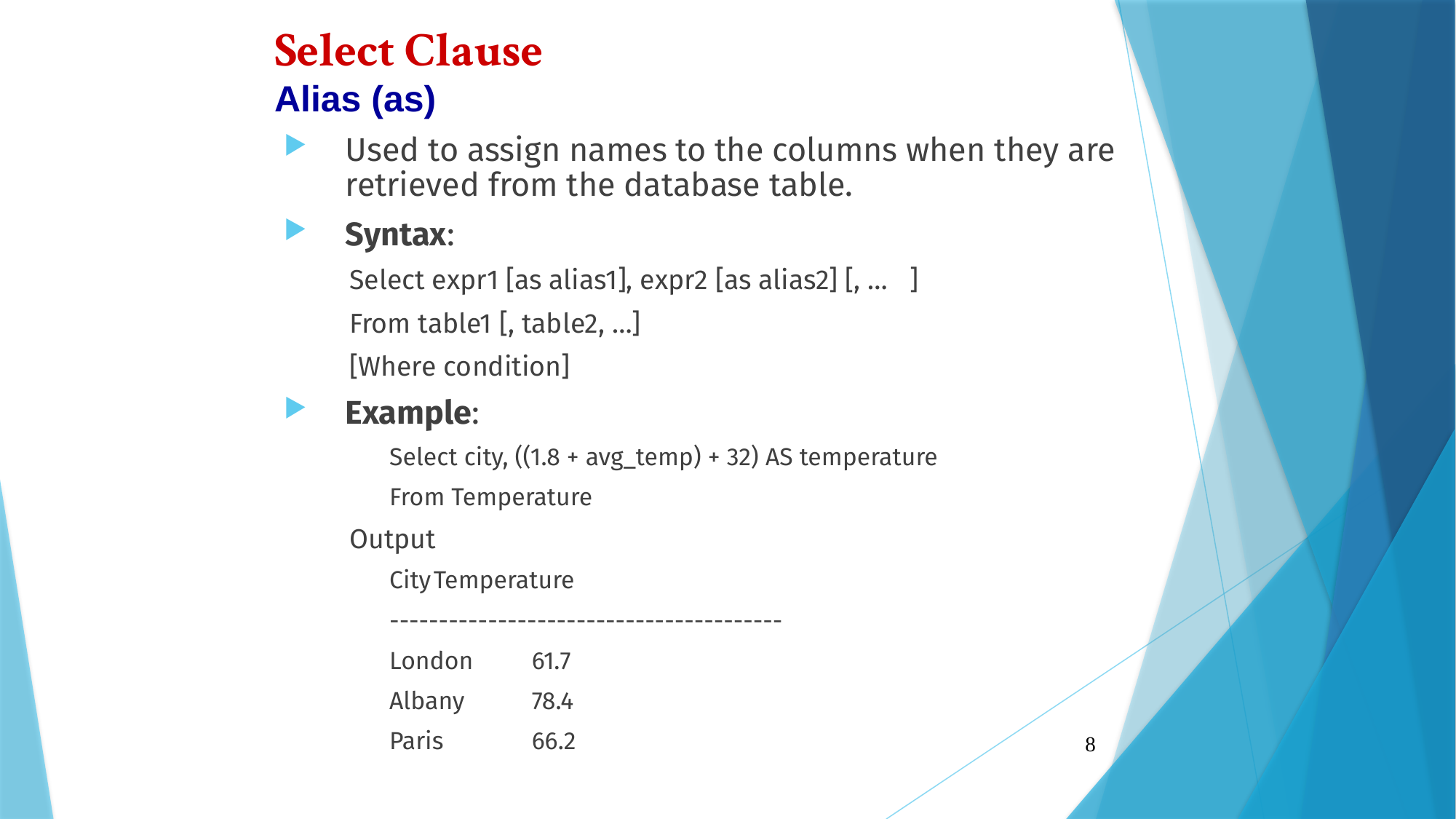

Select Clause
Alias (as)
Used to assign names to the columns when they are retrieved from the database table.
Syntax:
Select expr1 [as alias1], expr2 [as alias2] [, …   ]
From table1 [, table2, …]
[Where condition]
Example:
Select city, ((1.8 + avg_temp) + 32) AS temperature
From Temperature
Output
City			Temperature
----------------------------------------
London			61.7
Albany			78.4
Paris				66.2
8